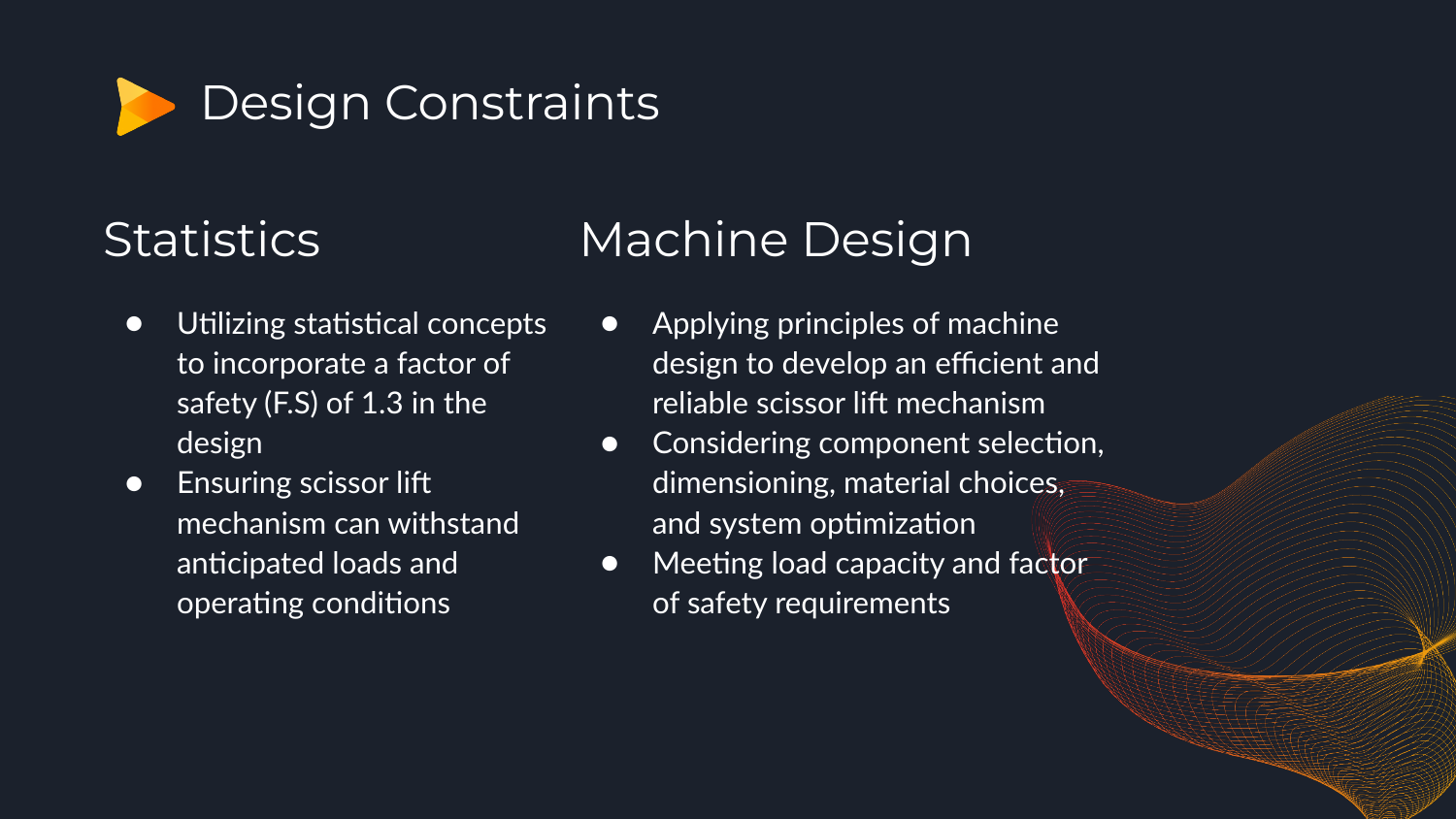

Design Constraints
# Statistics
Machine Design
Utilizing statistical concepts to incorporate a factor of safety (F.S) of 1.3 in the design
Ensuring scissor lift mechanism can withstand anticipated loads and operating conditions
Applying principles of machine design to develop an efficient and reliable scissor lift mechanism
Considering component selection, dimensioning, material choices, and system optimization
Meeting load capacity and factor of safety requirements